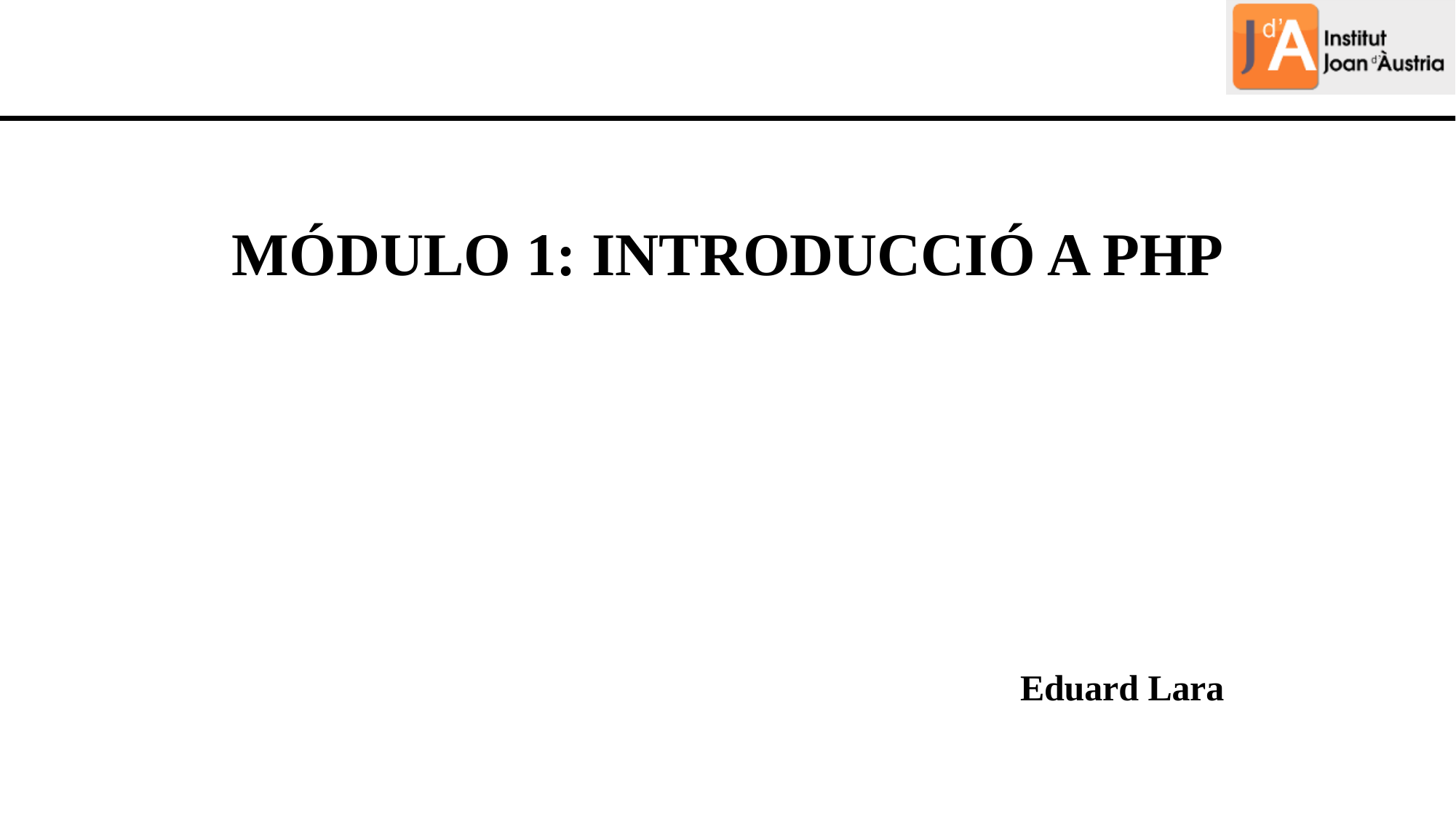

MÓDULO 1: INTRODUCCIÓ A PHP
Eduard Lara